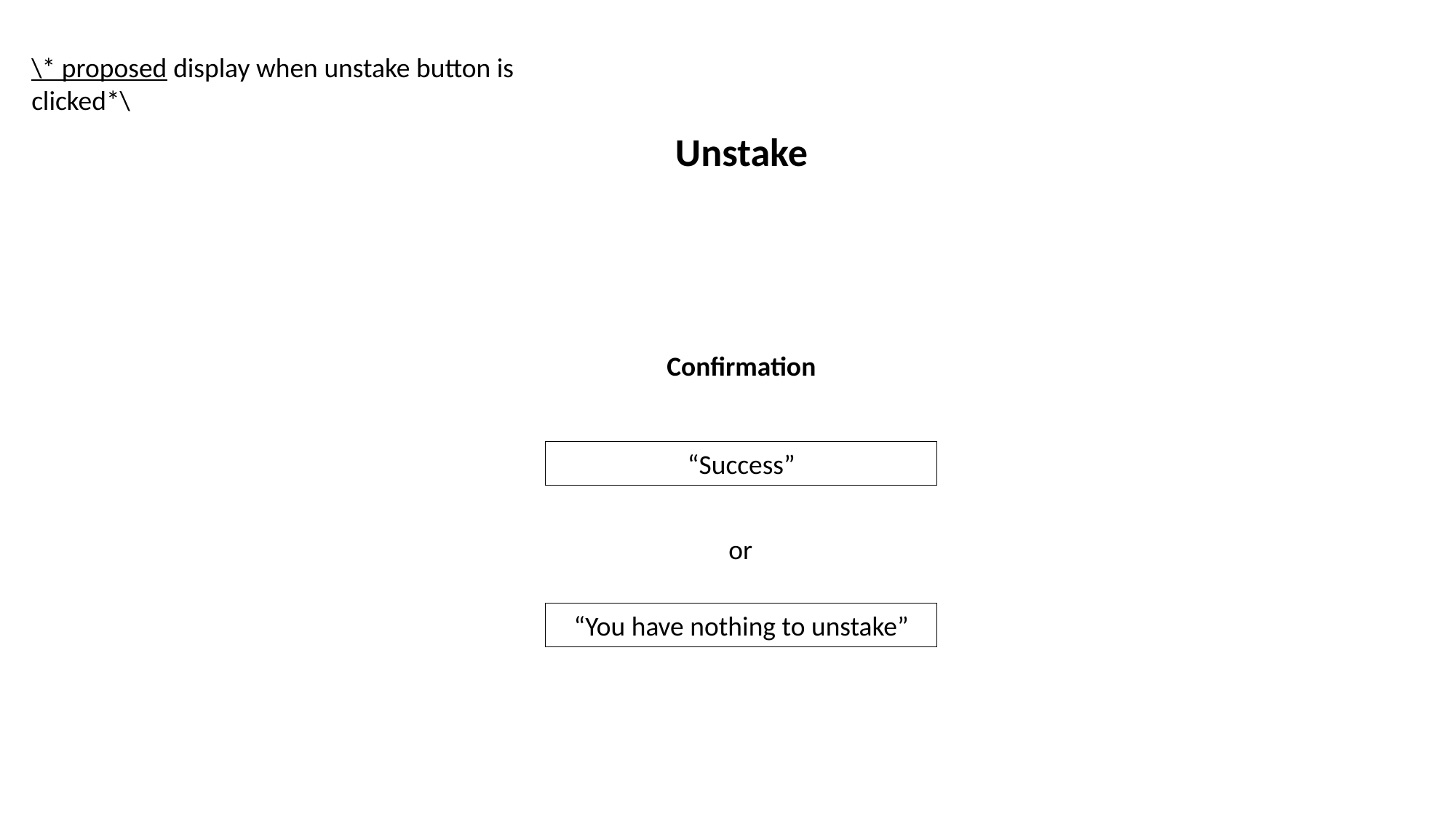

\* proposed display when unstake button is clicked*\
Unstake
Confirmation
“Success”
or
“You have nothing to unstake”